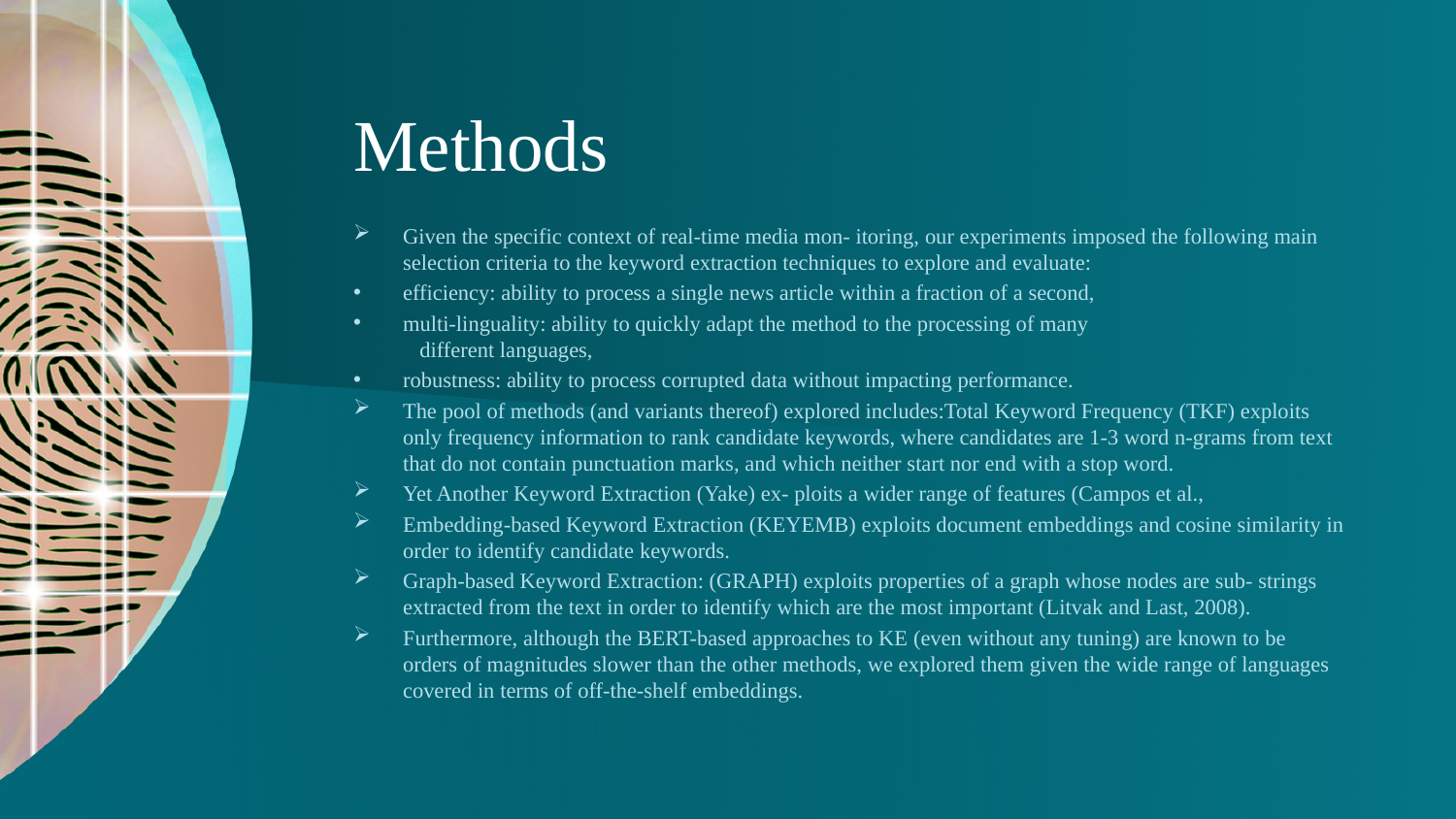

# Methods
Given the specific context of real-time media mon- itoring, our experiments imposed the following main selection criteria to the keyword extraction techniques to explore and evaluate:
efficiency: ability to process a single news article within a fraction of a second,
multi-linguality: ability to quickly adapt the method to the processing of many                                                 different languages,
robustness: ability to process corrupted data without impacting performance.
The pool of methods (and variants thereof) explored includes:Total Keyword Frequency (TKF) exploits only frequency information to rank candidate keywords, where candidates are 1-3 word n-grams from text that do not contain punctuation marks, and which neither start nor end with a stop word.
Yet Another Keyword Extraction (Yake) ex- ploits a wider range of features (Campos et al.,
Embedding-based Keyword Extraction (KEYEMB) exploits document embeddings and cosine similarity in order to identify candidate keywords.
Graph-based Keyword Extraction: (GRAPH) exploits properties of a graph whose nodes are sub- strings extracted from the text in order to identify which are the most important (Litvak and Last, 2008).
Furthermore, although the BERT-based approaches to KE (even without any tuning) are known to be orders of magnitudes slower than the other methods, we explored them given the wide range of languages covered in terms of off-the-shelf embeddings.